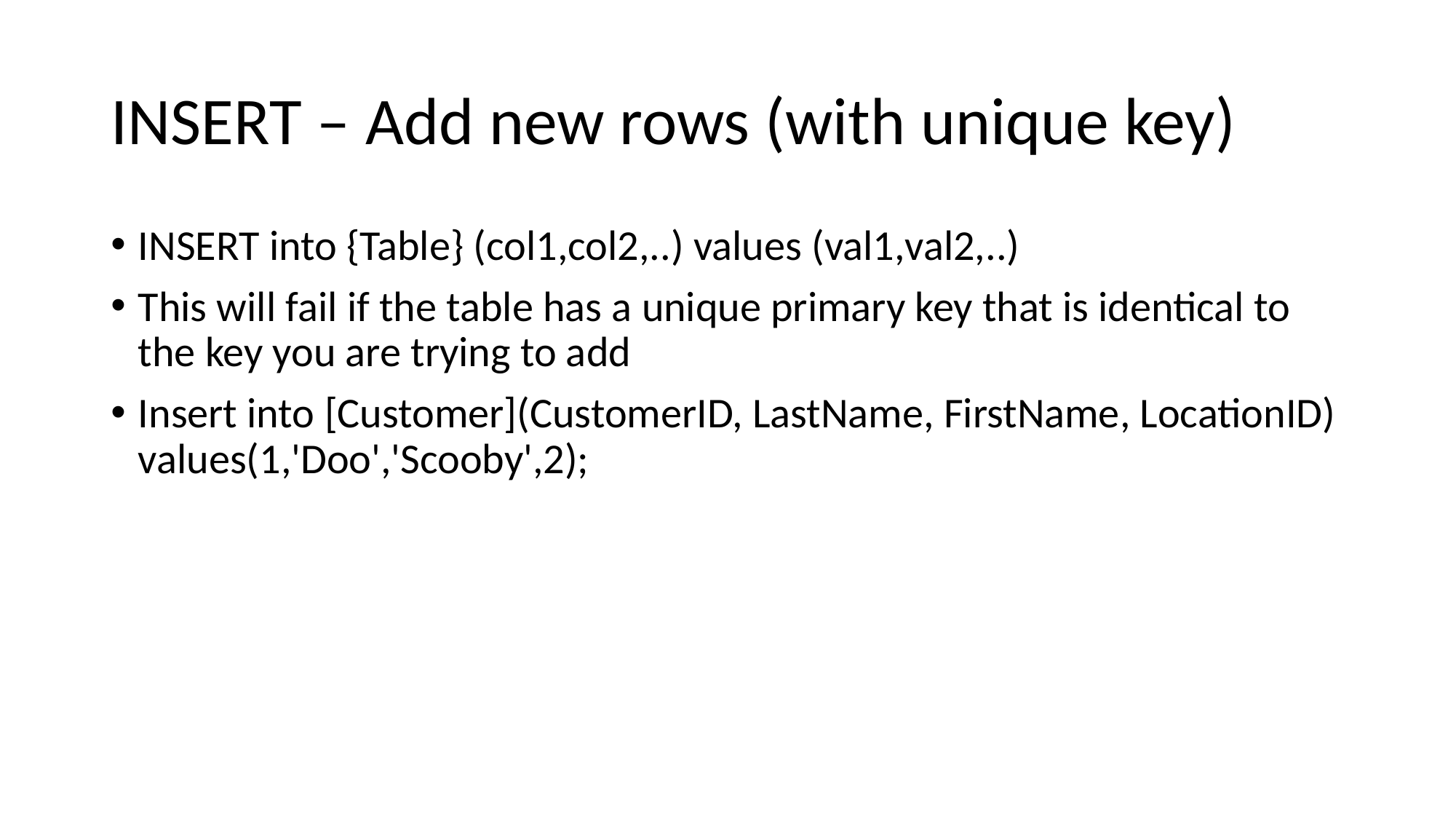

# INSERT – Add new rows (with unique key)
INSERT into {Table} (col1,col2,..) values (val1,val2,..)
This will fail if the table has a unique primary key that is identical to the key you are trying to add
Insert into [Customer](CustomerID, LastName, FirstName, LocationID) values(1,'Doo','Scooby',2);